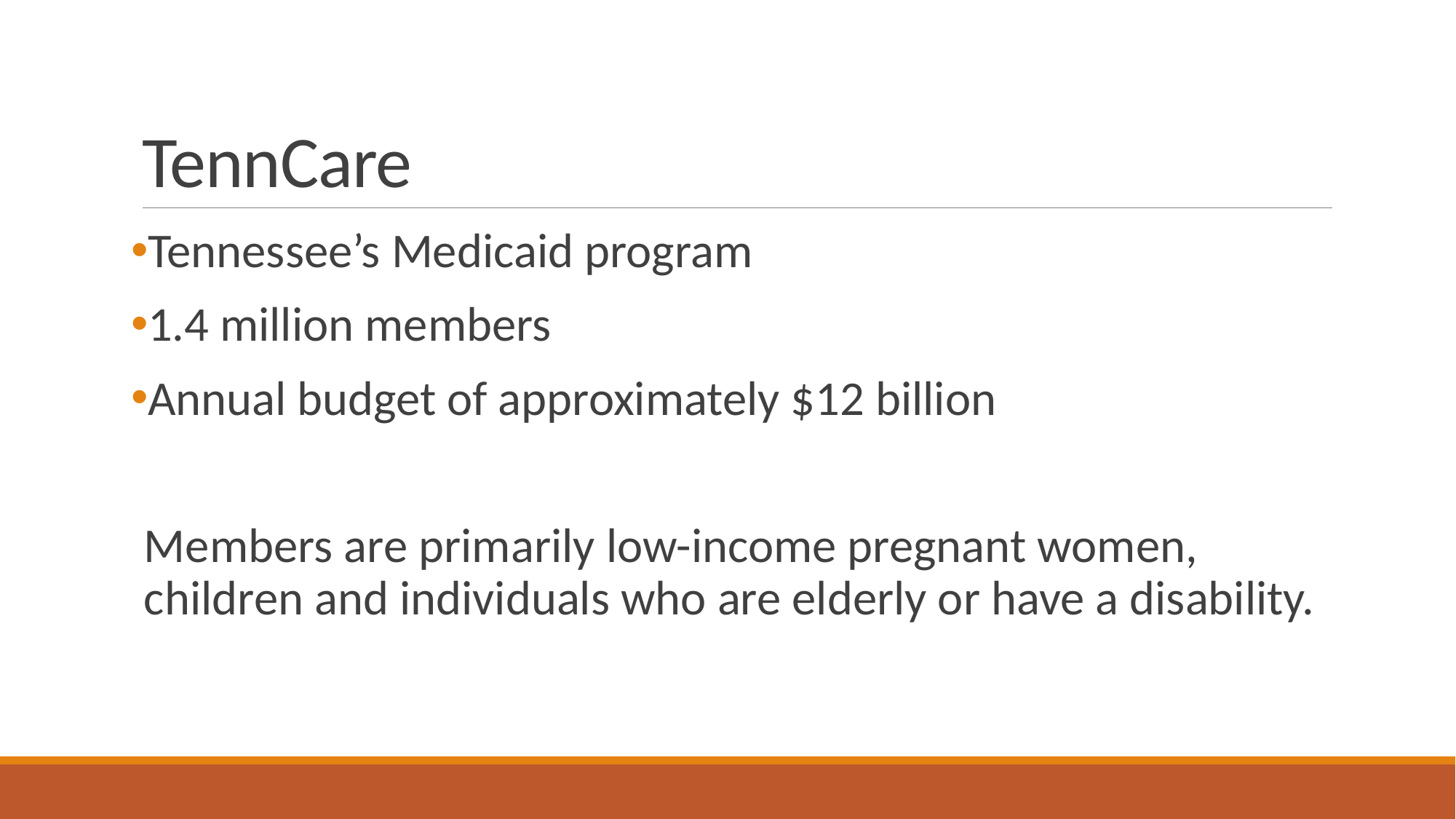

# TennCare
Tennessee’s Medicaid program
1.4 million members
Annual budget of approximately $12 billion

Members are primarily low-income pregnant women, children and individuals who are elderly or have a disability.